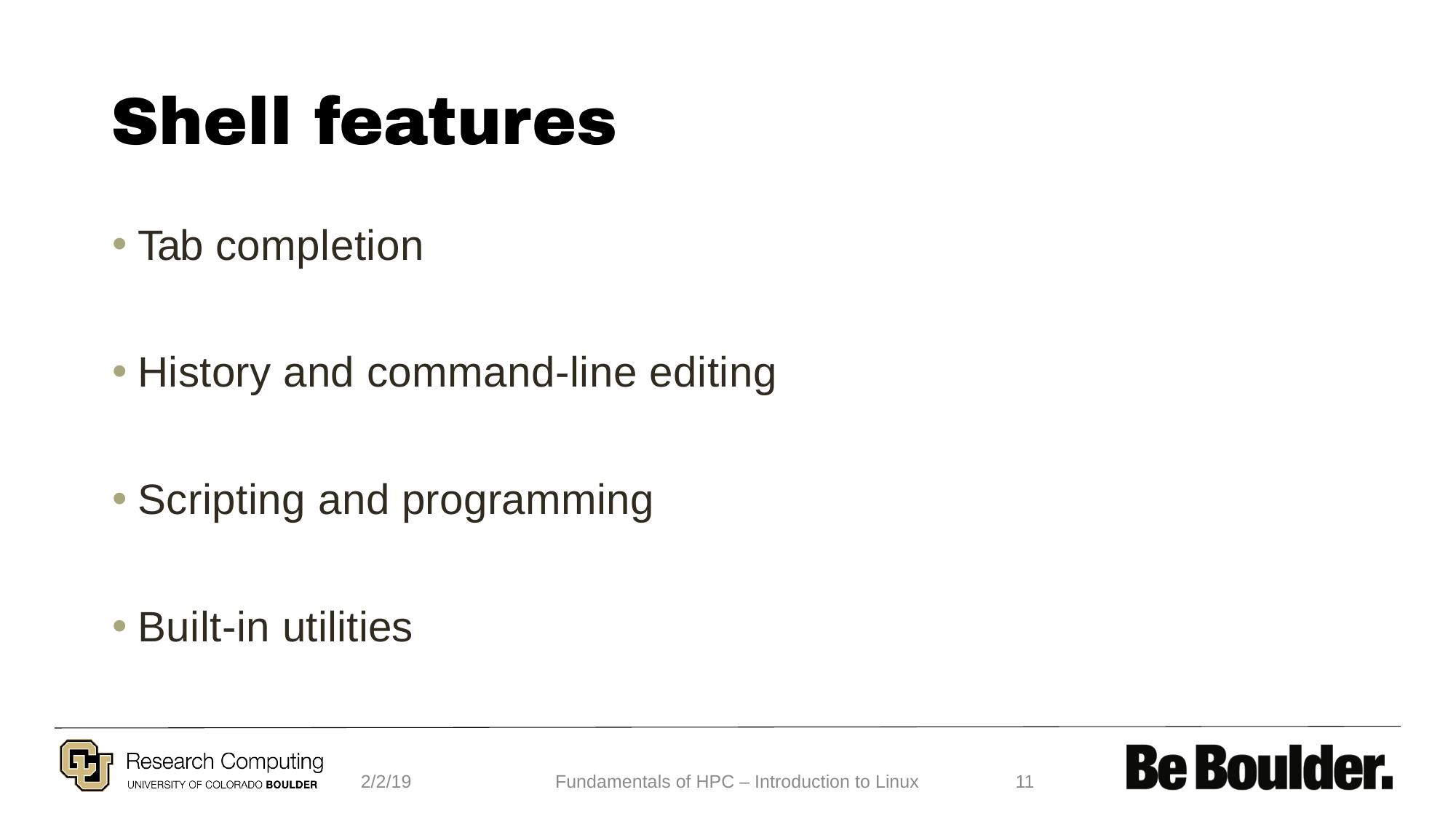

# Shell features
Tab completion

History and command-line editing

Scripting and programming

Built-in utilities

2/2/19
Fundamentals of HPC – Introduction to Linux
11